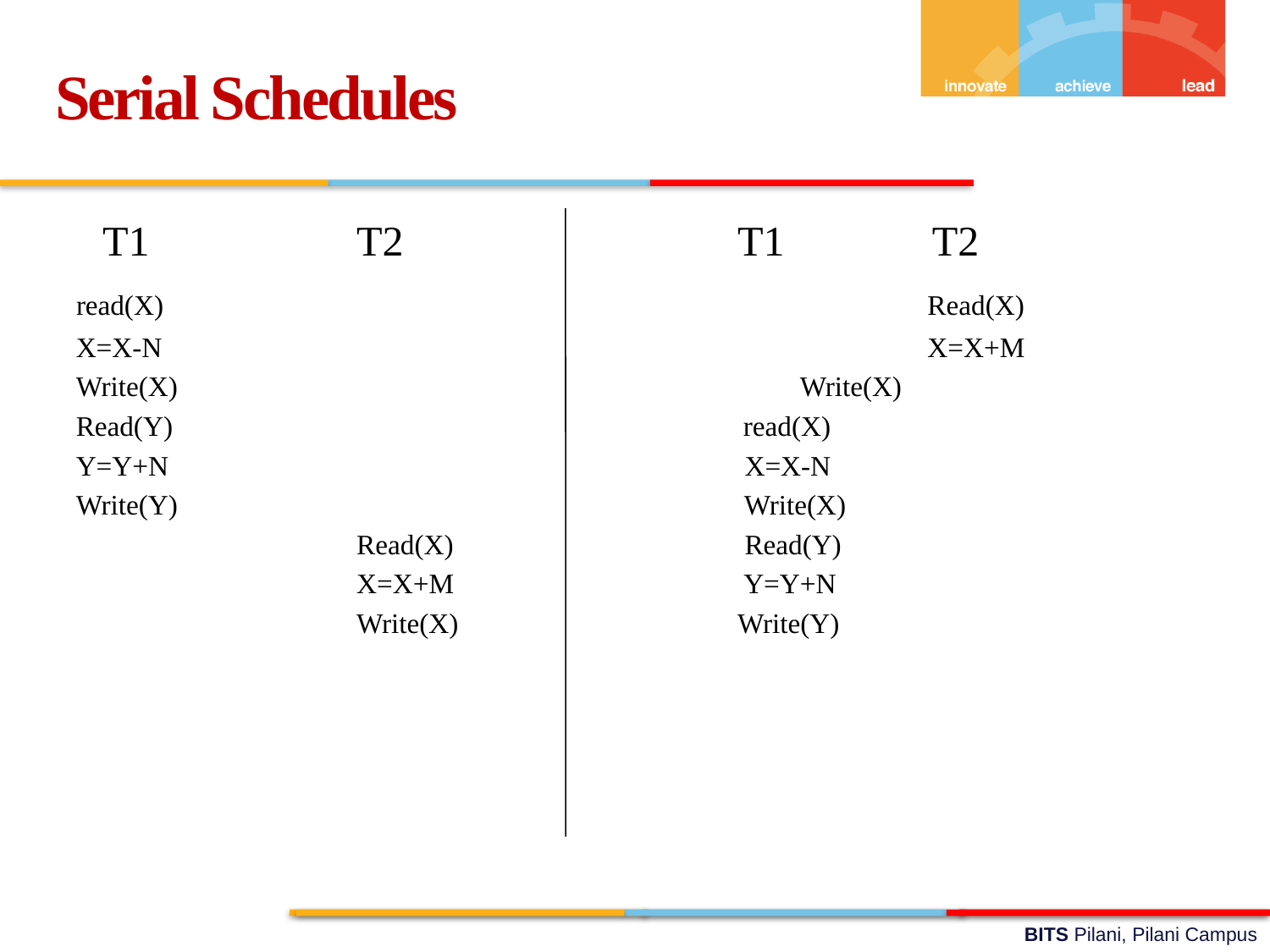

Serial Schedules
	T1		T2			T1              T2
  read(X)						         Read(X)
   X=X-N						         X=X+M
   Write(X) 					         Write(X)
   Read(Y)				                   read(X)
   Y=Y+N					 X=X-N
   Write(Y)					 Write(X)
			Read(X)			 Read(Y)
			X=X+M			 Y=Y+N
			Write(X)			Write(Y)